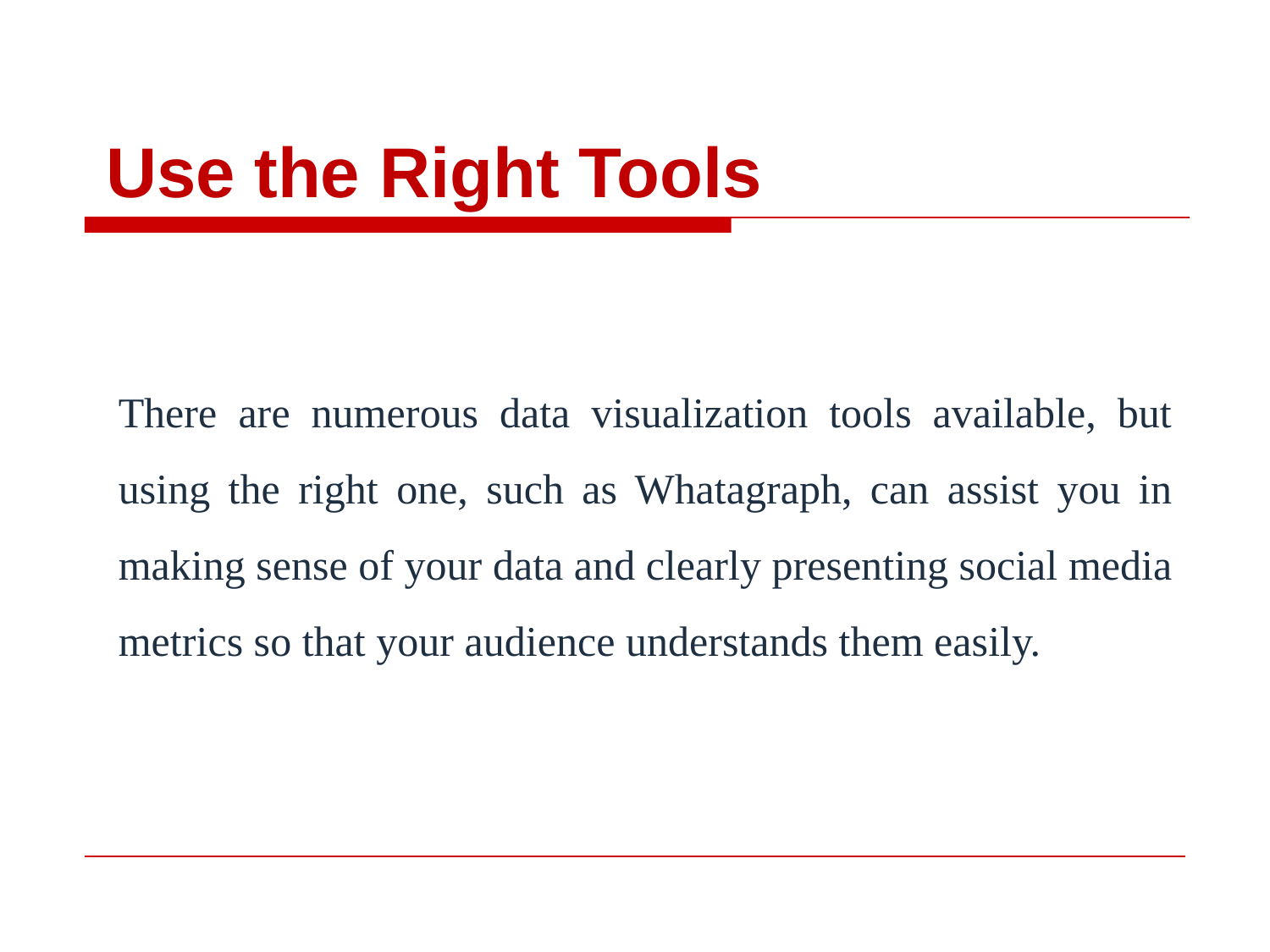

# Use the Right Tools
There are numerous data visualization tools available, but using the right one, such as Whatagraph, can assist you in making sense of your data and clearly presenting social media metrics so that your audience understands them easily.